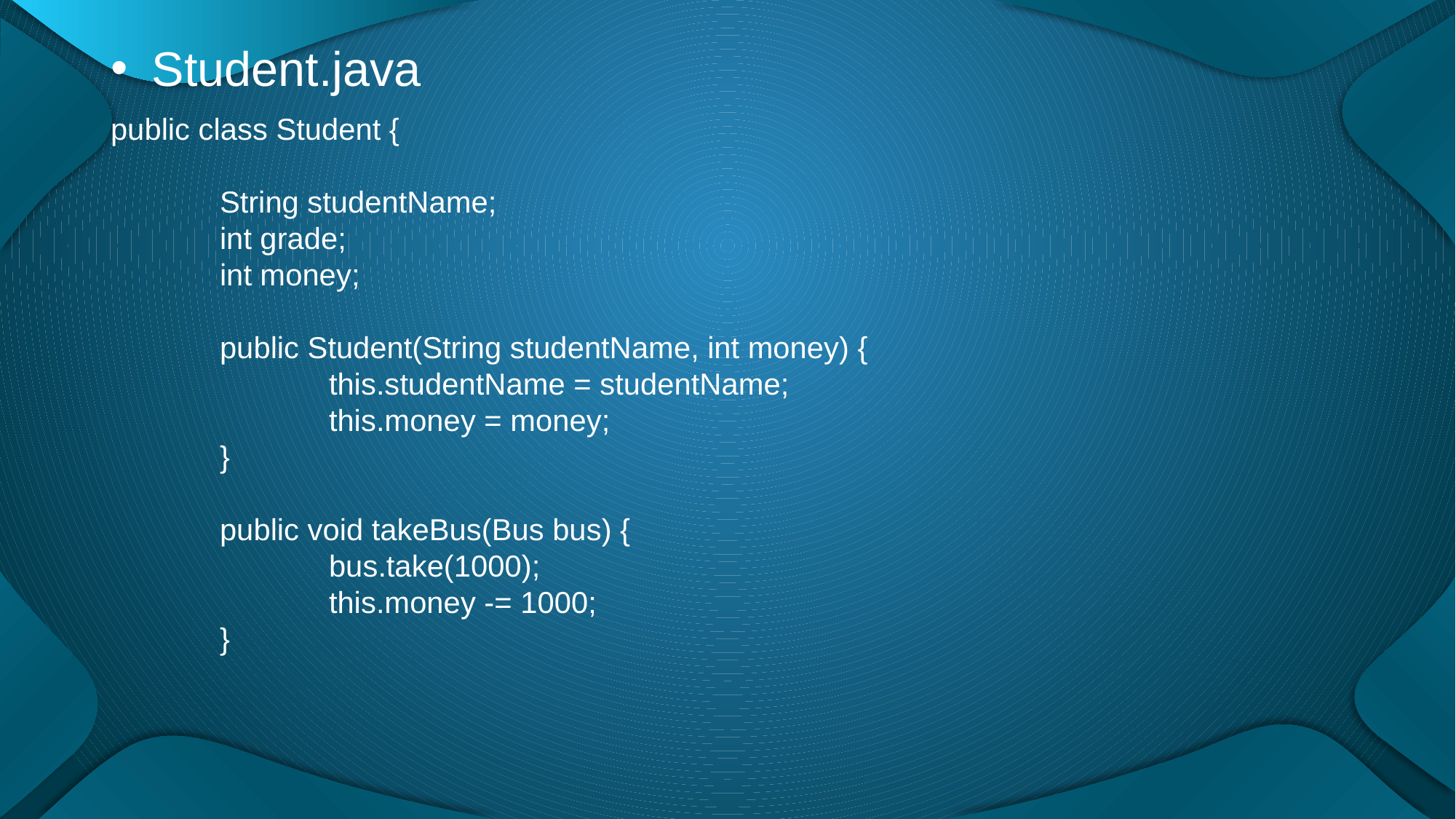

Student.java
public class Student {

	String studentName;
	int grade;
	int money;

	public Student(String studentName, int money) {
		this.studentName = studentName;
		this.money = money;
	}

	public void takeBus(Bus bus) {
		bus.take(1000);
		this.money -= 1000;
	}